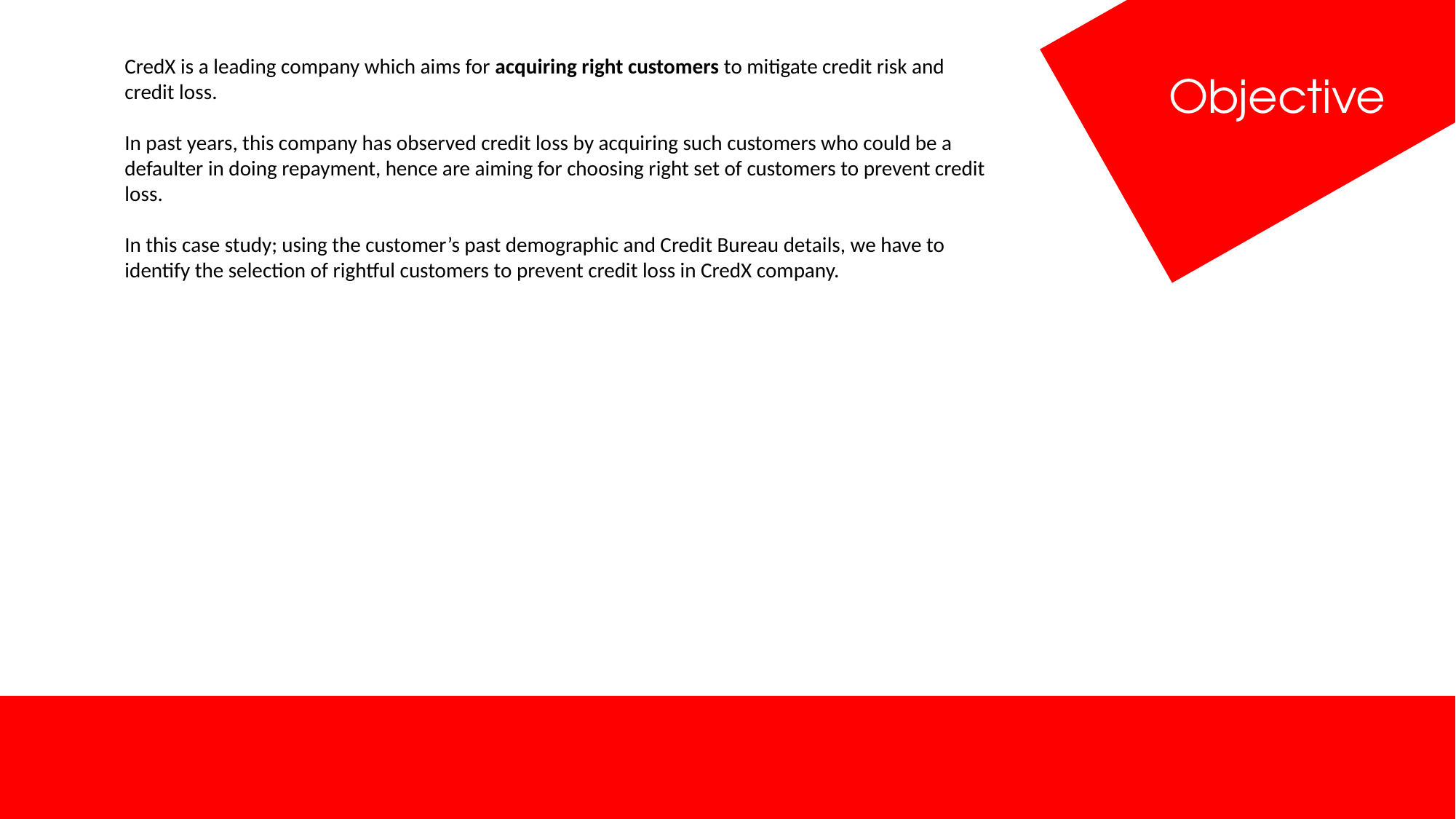

CredX is a leading company which aims for acquiring right customers to mitigate credit risk and credit loss.

In past years, this company has observed credit loss by acquiring such customers who could be a defaulter in doing repayment, hence are aiming for choosing right set of customers to prevent credit loss.

In this case study; using the customer’s past demographic and Credit Bureau details, we have to identify the selection of rightful customers to prevent credit loss in CredX company.

Objective